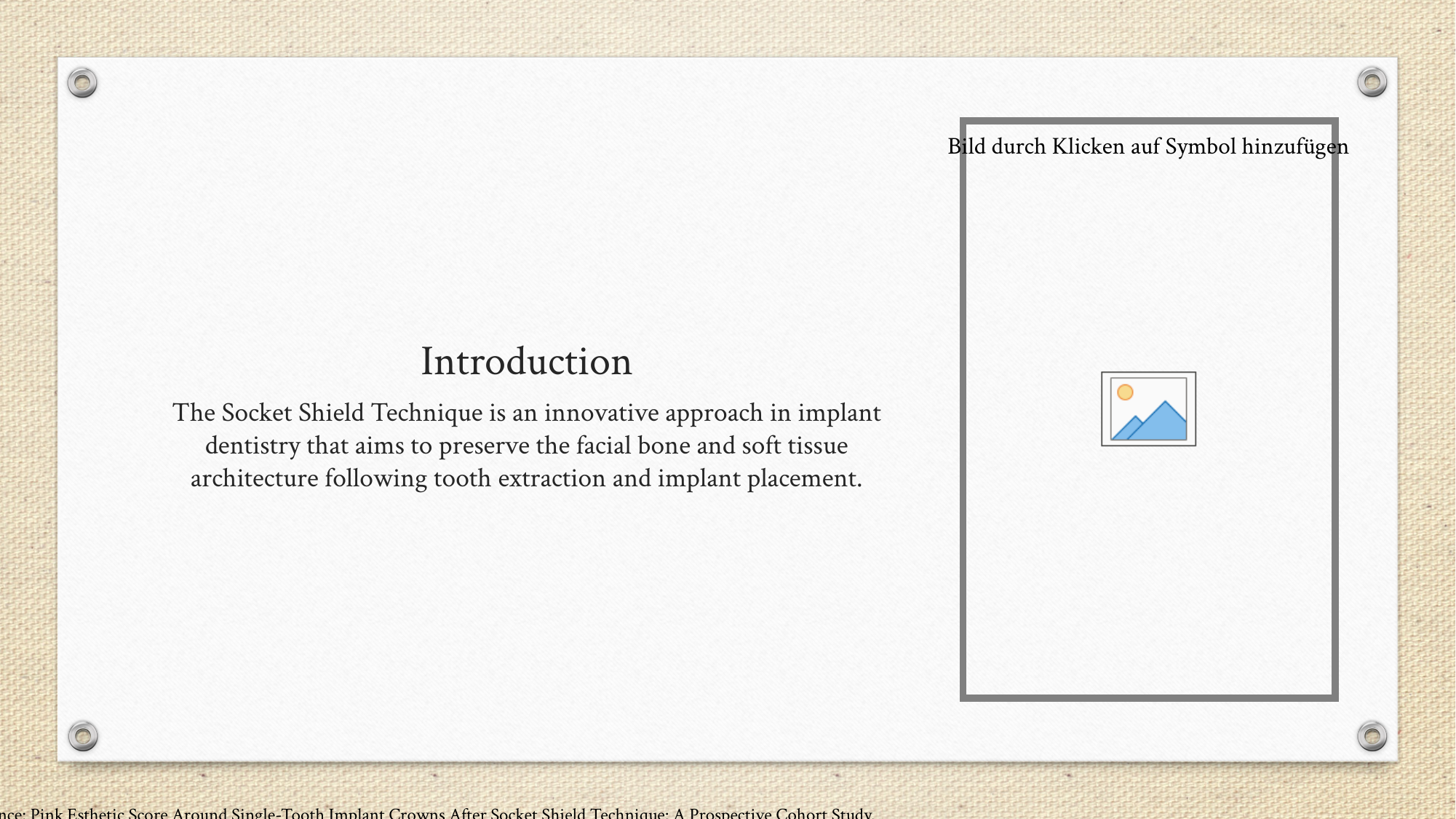

# Introduction
The Socket Shield Technique is an innovative approach in implant dentistry that aims to preserve the facial bone and soft tissue architecture following tooth extraction and implant placement.

PubMed Reference: Pink Esthetic Score Around Single-Tooth Implant Crowns After Socket Shield Technique: A Prospective Cohort Study.